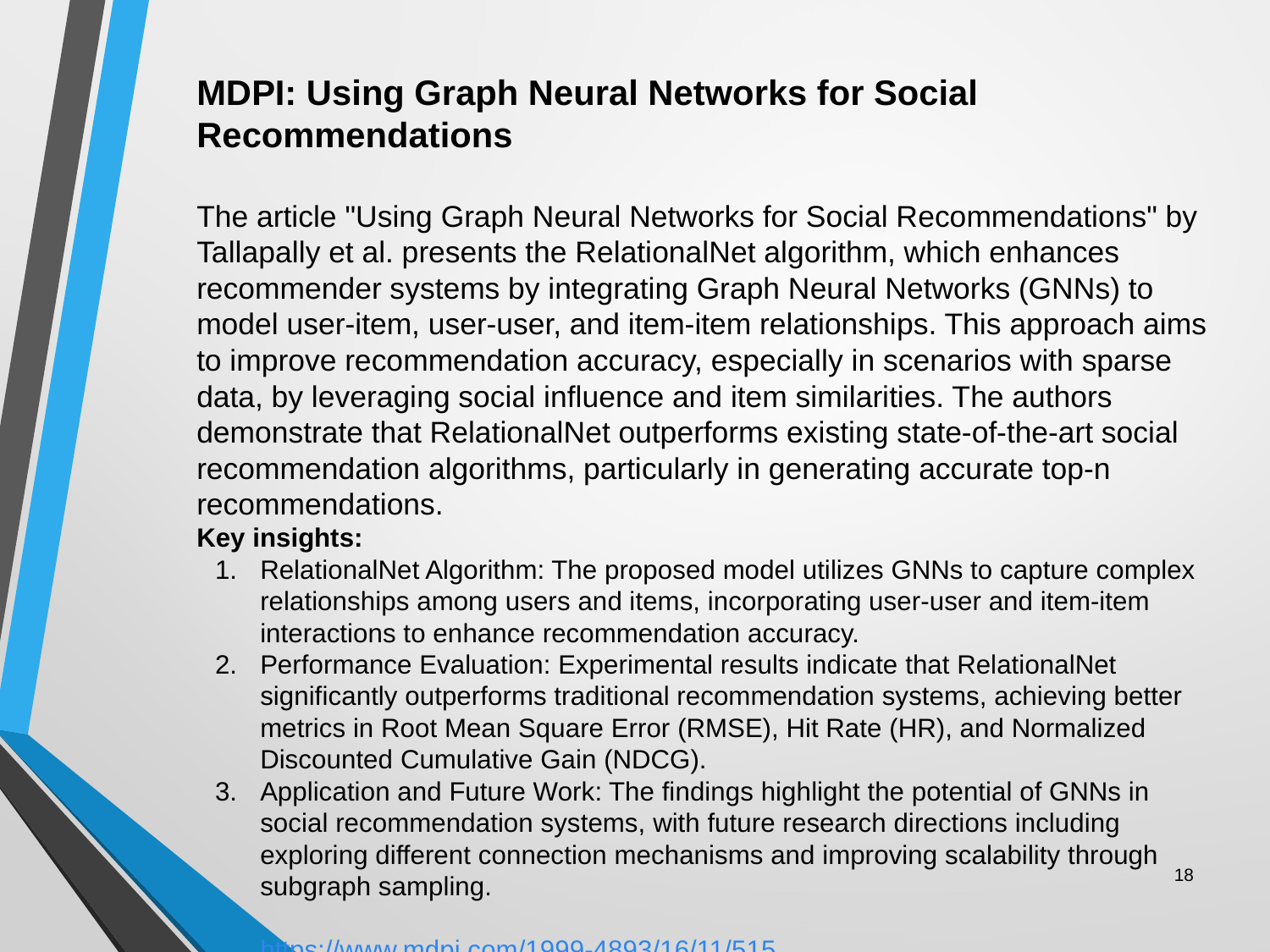

MDPI: Using Graph Neural Networks for Social Recommendations

The article "Using Graph Neural Networks for Social Recommendations" by Tallapally et al. presents the RelationalNet algorithm, which enhances recommender systems by integrating Graph Neural Networks (GNNs) to model user-item, user-user, and item-item relationships. This approach aims to improve recommendation accuracy, especially in scenarios with sparse data, by leveraging social influence and item similarities. The authors demonstrate that RelationalNet outperforms existing state-of-the-art social recommendation algorithms, particularly in generating accurate top-n recommendations.
Key insights:
RelationalNet Algorithm: The proposed model utilizes GNNs to capture complex relationships among users and items, incorporating user-user and item-item interactions to enhance recommendation accuracy.
Performance Evaluation: Experimental results indicate that RelationalNet significantly outperforms traditional recommendation systems, achieving better metrics in Root Mean Square Error (RMSE), Hit Rate (HR), and Normalized Discounted Cumulative Gain (NDCG).
Application and Future Work: The findings highlight the potential of GNNs in social recommendation systems, with future research directions including exploring different connection mechanisms and improving scalability through subgraph sampling.

https://www.mdpi.com/1999-4893/16/11/515

18